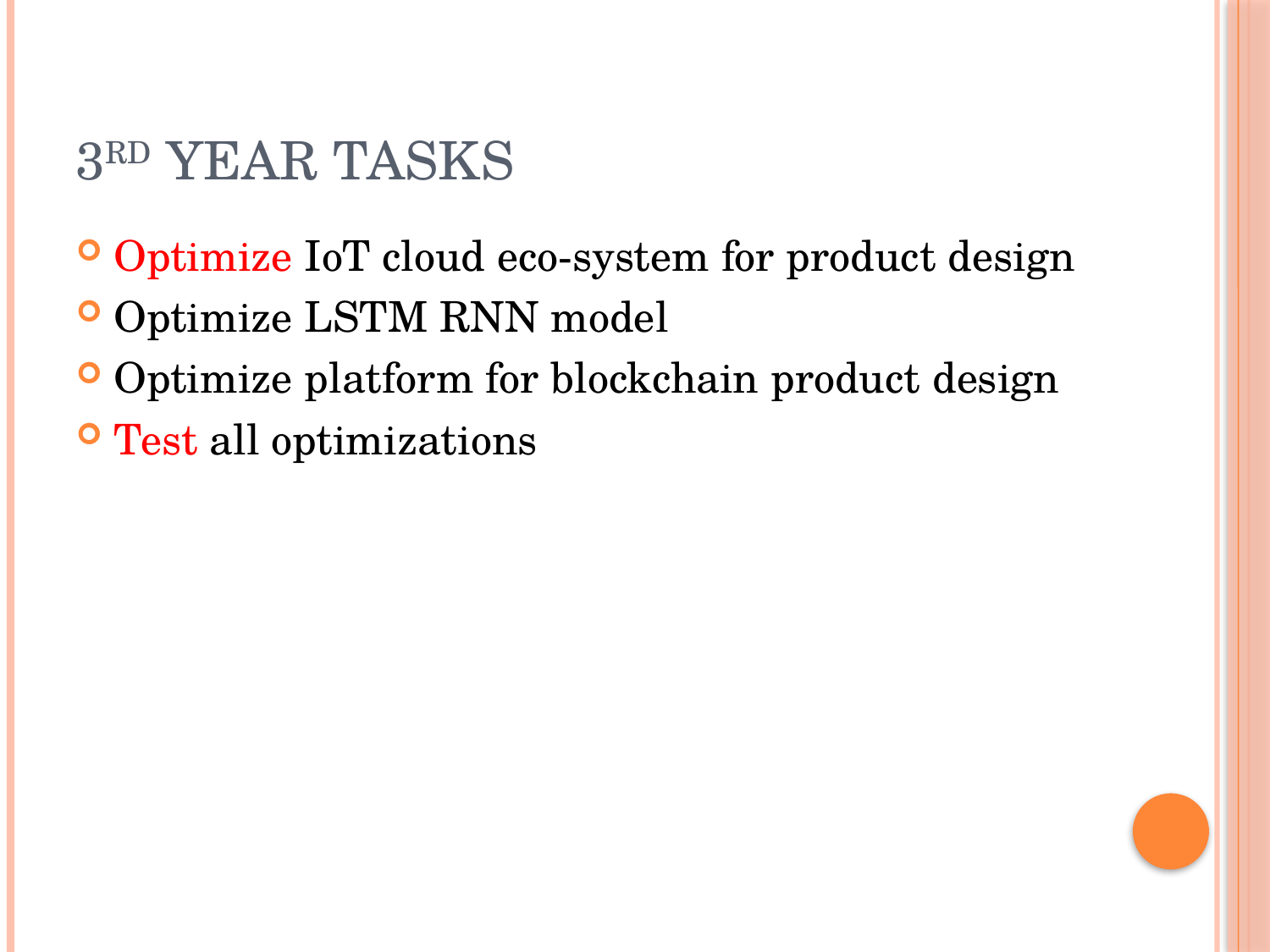

# 3rd Year Tasks
Optimize IoT cloud eco-system for product design
Optimize LSTM RNN model
Optimize platform for blockchain product design
Test all optimizations